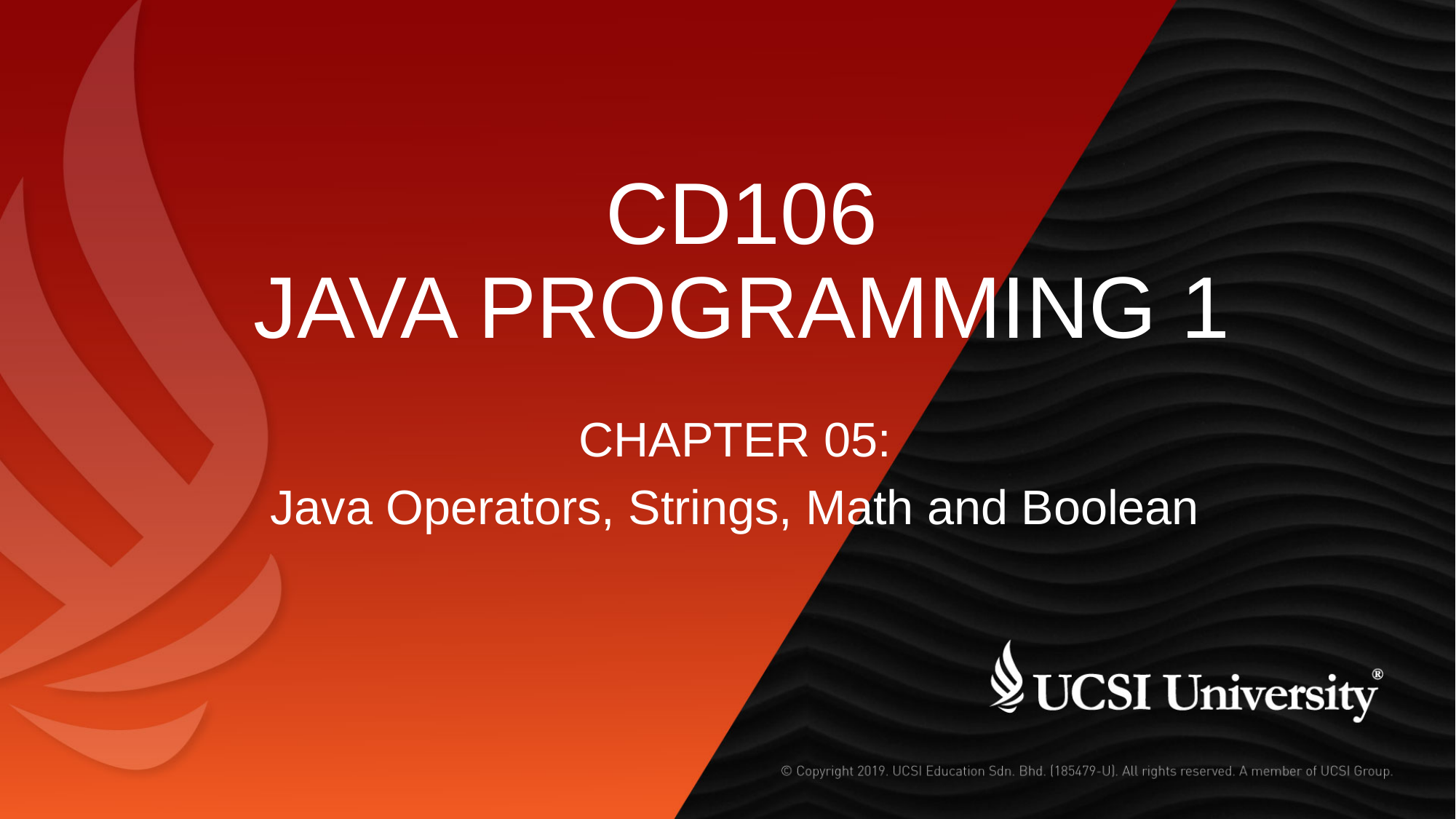

# CD106 JAVA PROGRAMMING 1
CHAPTER 05:
Java Operators, Strings, Math and Boolean